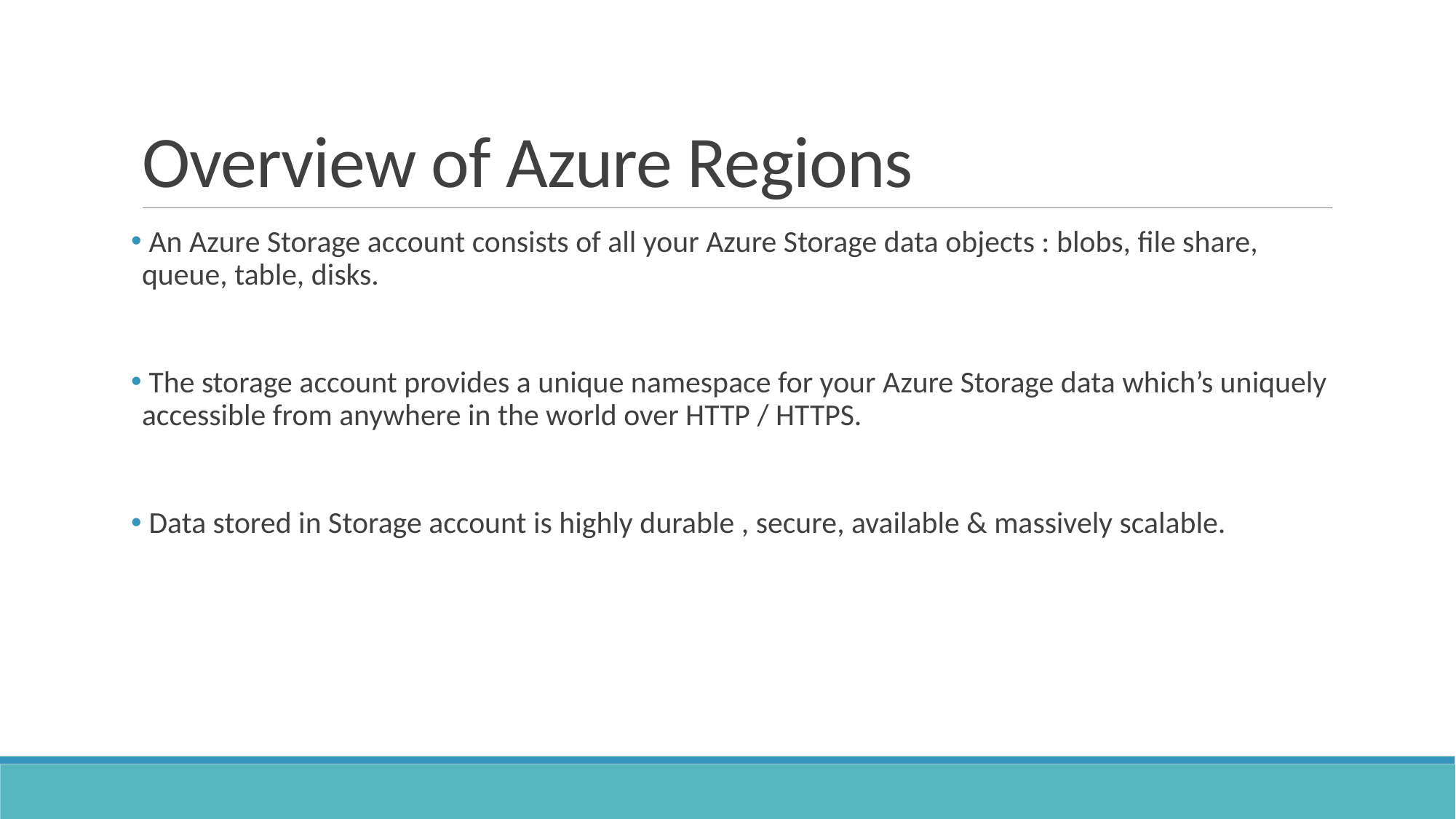

# Overview of Azure Regions
 An Azure Storage account consists of all your Azure Storage data objects : blobs, file share, queue, table, disks.

 The storage account provides a unique namespace for your Azure Storage data which’s uniquely accessible from anywhere in the world over HTTP / HTTPS.

 Data stored in Storage account is highly durable , secure, available & massively scalable.